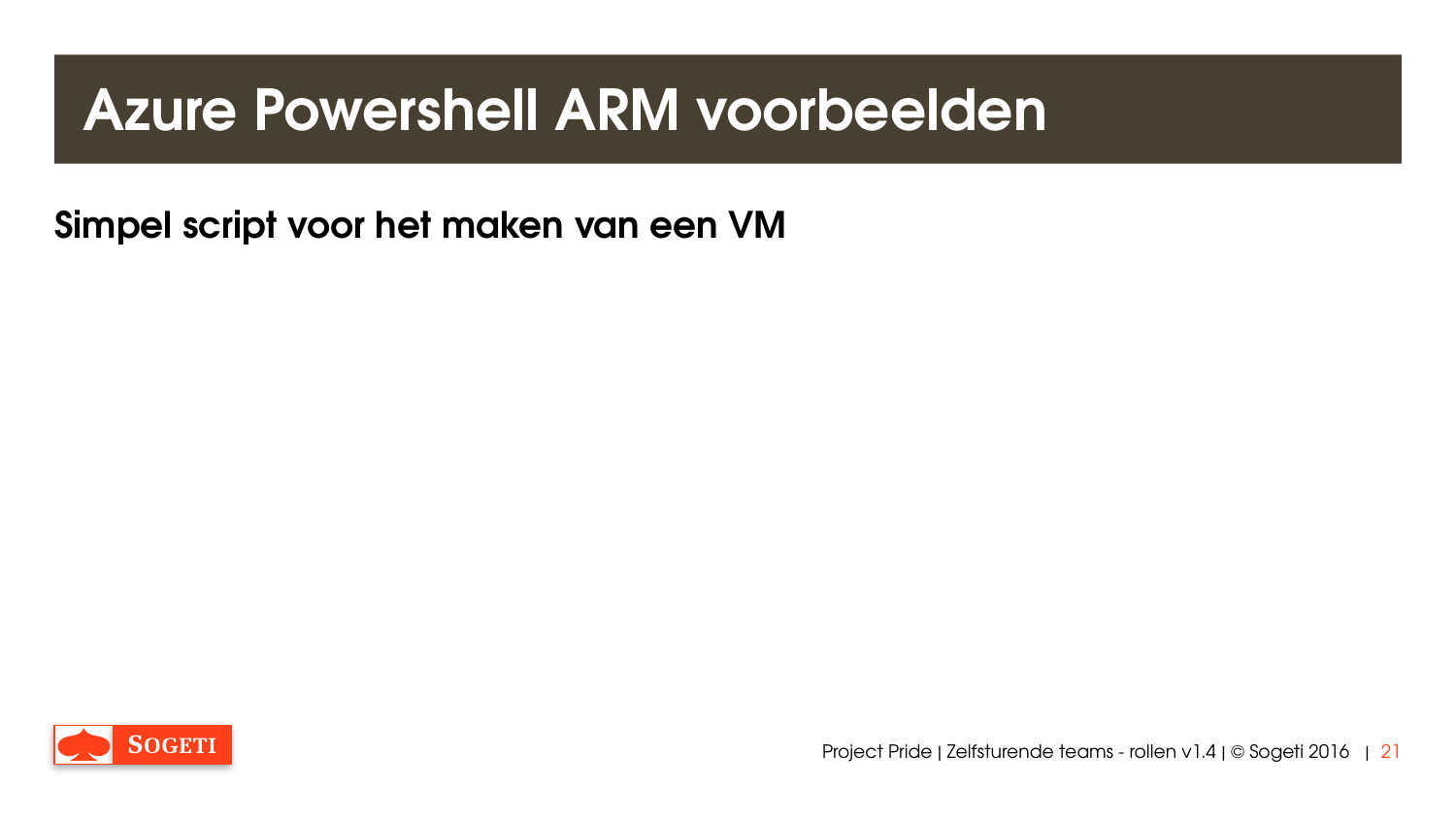

# Azure Powershell ARM voorbeelden
Simpel script voor het maken van een VM

Project Pride | Zelfsturende teams - rollen v1.4 | © Sogeti 2016
21